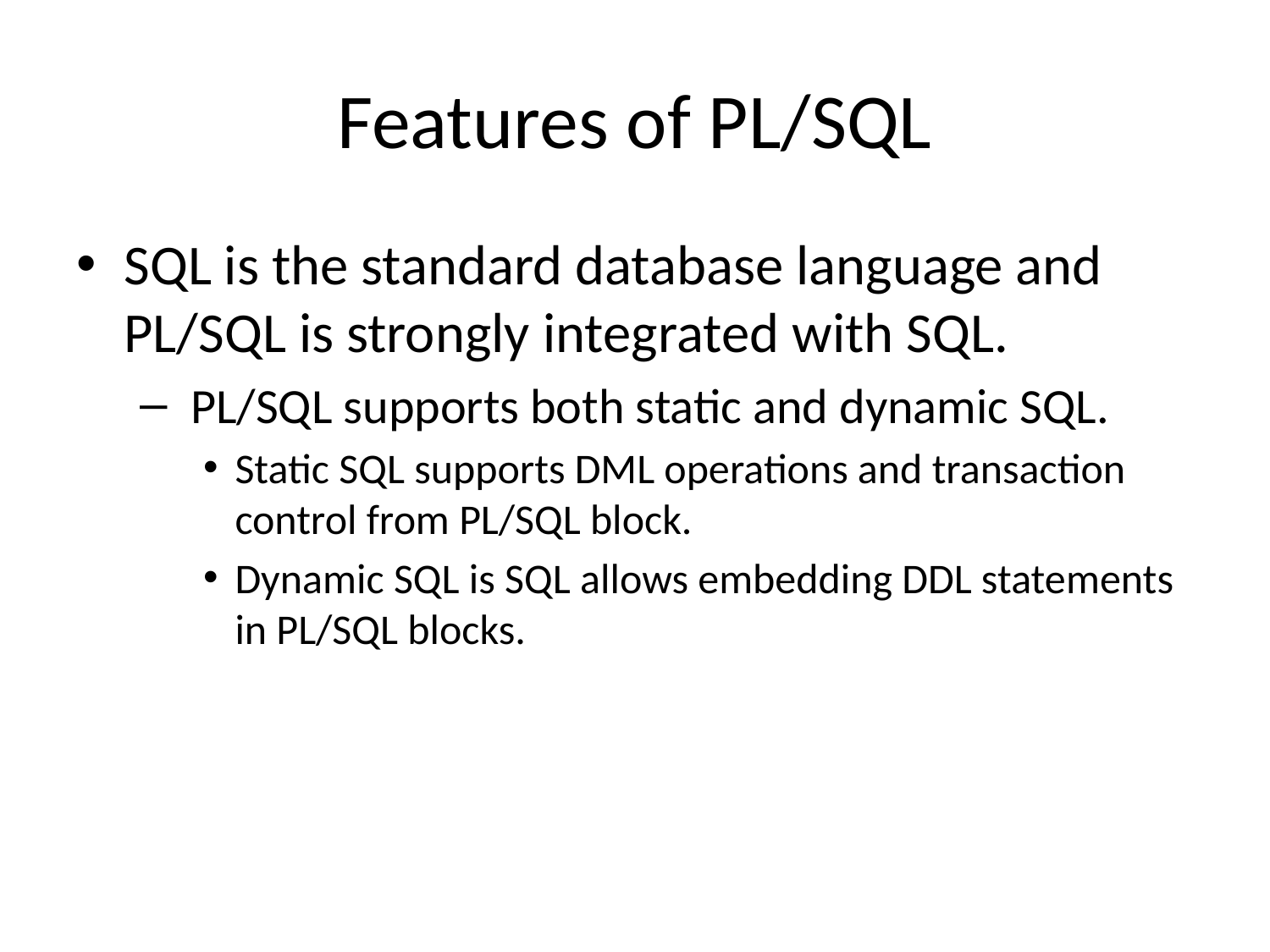

# Features of PL/SQL
SQL is the standard database language and PL/SQL is strongly integrated with SQL.
 PL/SQL supports both static and dynamic SQL.
Static SQL supports DML operations and transaction control from PL/SQL block.
Dynamic SQL is SQL allows embedding DDL statements in PL/SQL blocks.